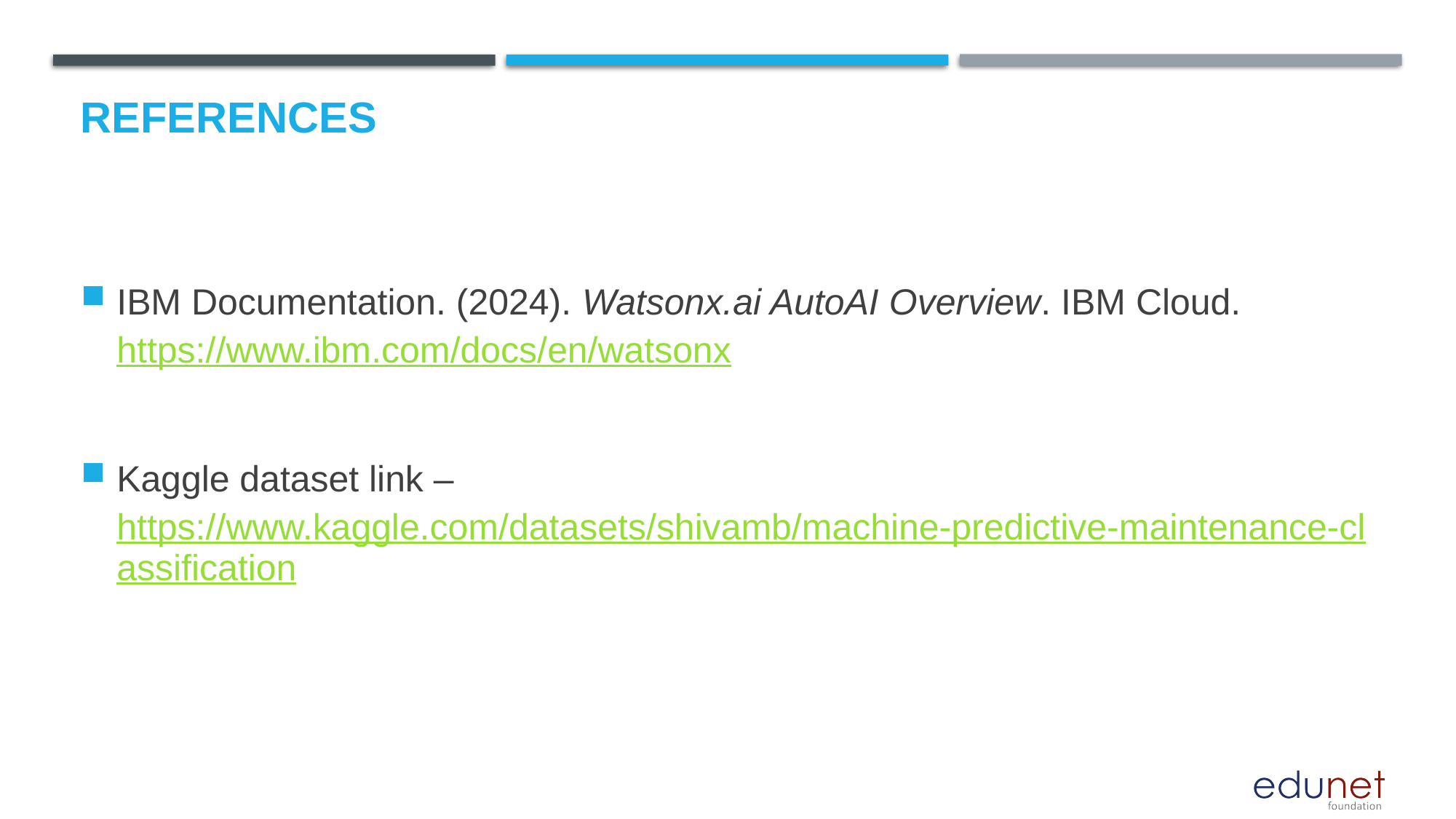

# References
IBM Documentation. (2024). Watsonx.ai AutoAI Overview. IBM Cloud.
https://www.ibm.com/docs/en/watsonx

Kaggle dataset link – https://www.kaggle.com/datasets/shivamb/machine-predictive-maintenance-classification